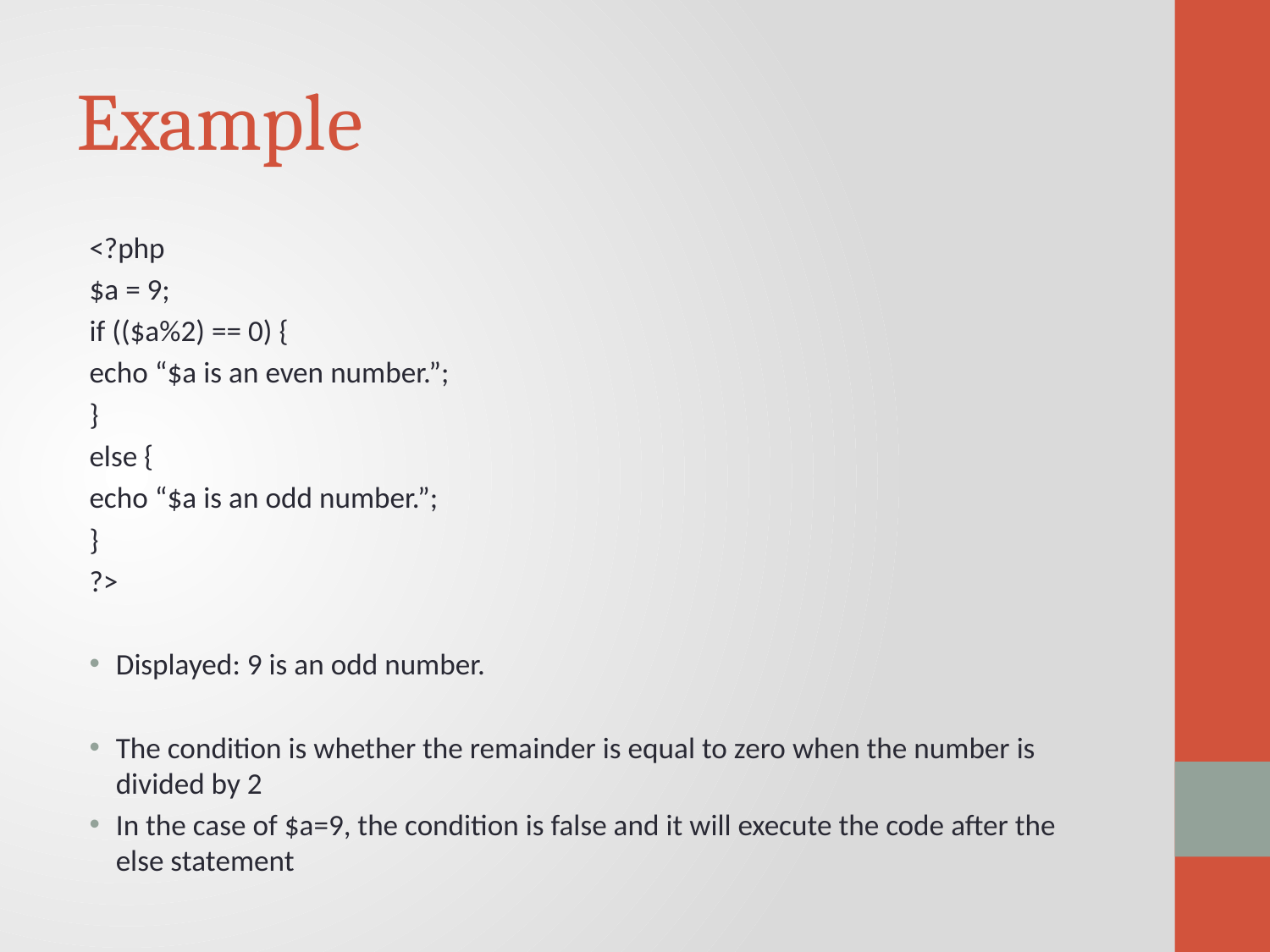

# Example
<?php
$a = 9;
if (($a%2) == 0) {
	echo “$a is an even number.”;
}
else {
	echo “$a is an odd number.”;
}
?>

Displayed: 9 is an odd number.

The condition is whether the remainder is equal to zero when the number is divided by 2
In the case of $a=9, the condition is false and it will execute the code after the else statement